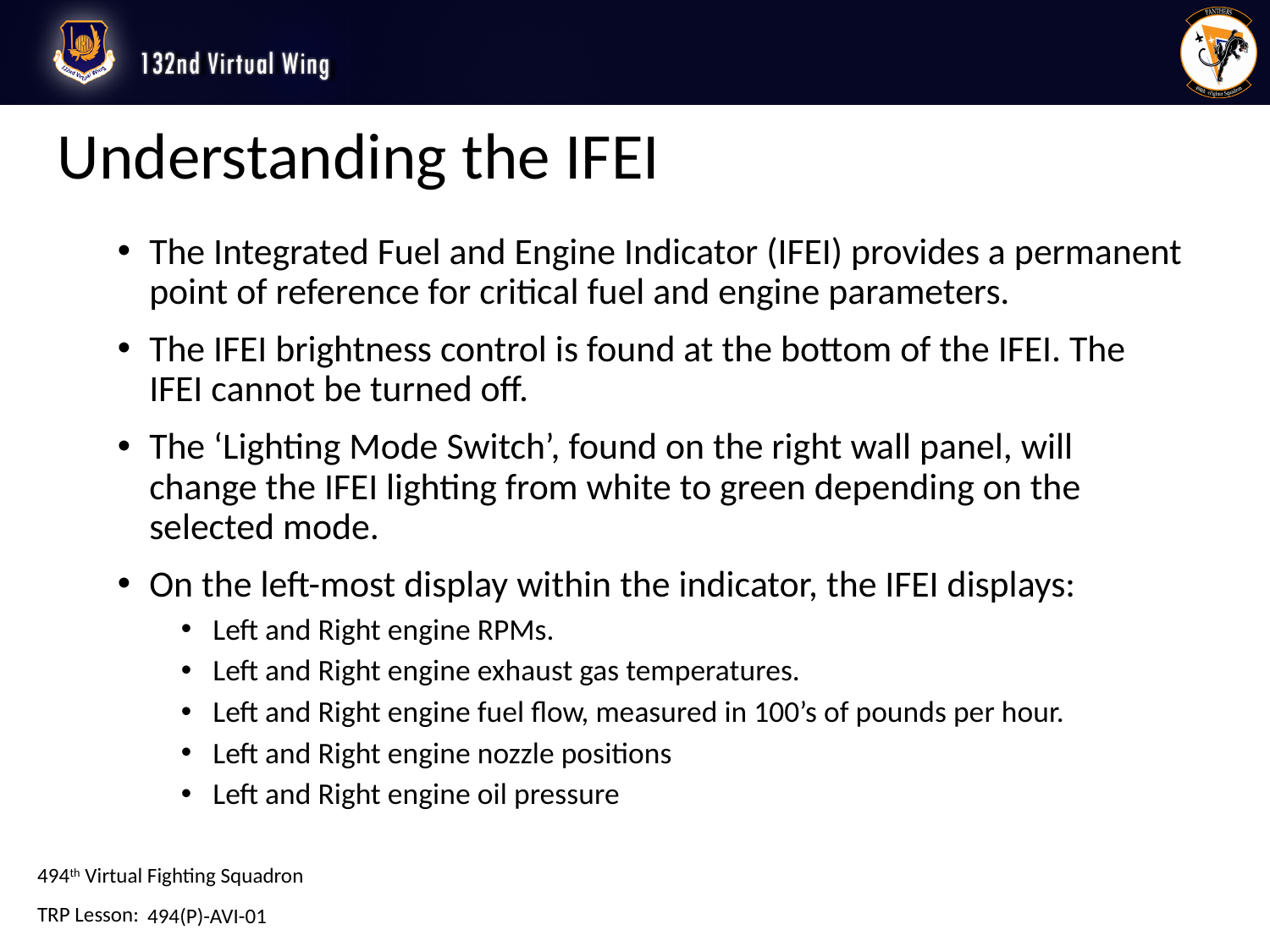

# Understanding the IFEI
The Integrated Fuel and Engine Indicator (IFEI) provides a permanent point of reference for critical fuel and engine parameters.
The IFEI brightness control is found at the bottom of the IFEI. The IFEI cannot be turned off.
The ‘Lighting Mode Switch’, found on the right wall panel, will change the IFEI lighting from white to green depending on the selected mode.
On the left-most display within the indicator, the IFEI displays:
Left and Right engine RPMs.
Left and Right engine exhaust gas temperatures.
Left and Right engine fuel flow, measured in 100’s of pounds per hour.
Left and Right engine nozzle positions
Left and Right engine oil pressure

494(P)-AVI-01